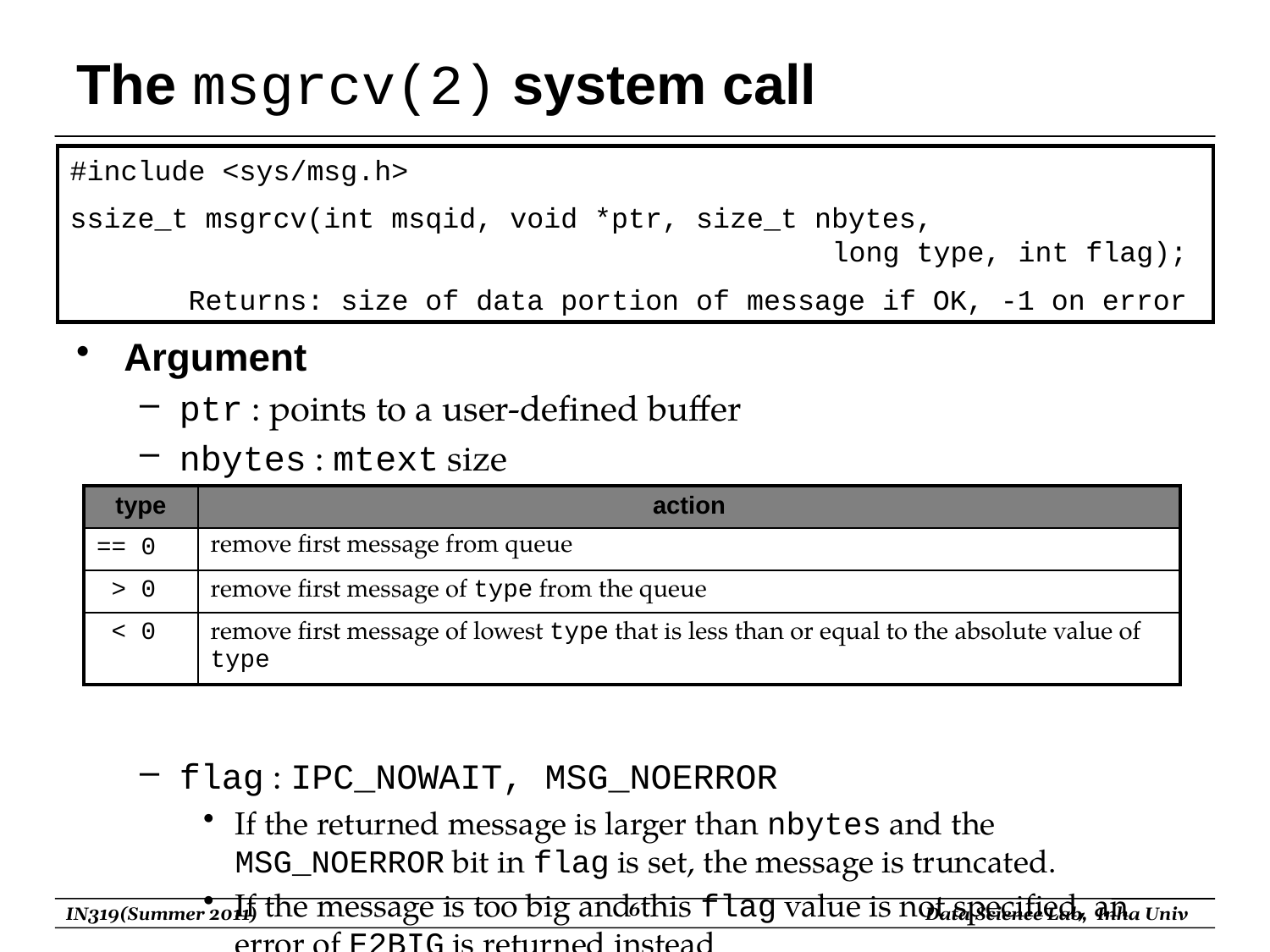

# The msgrcv(2) system call
#include <sys/msg.h>
ssize_t msgrcv(int msqid, void *ptr, size_t nbytes,
						long type, int flag);
       Returns: size of data portion of message if OK, -1 on error
Argument
ptr : points to a user-defined buffer
nbytes : mtext size

flag : IPC_NOWAIT, MSG_NOERROR
If the returned message is larger than nbytes and the MSG_NOERROR bit in flag is set, the message is truncated.
If the message is too big and this flag value is not specified, an error of E2BIG is returned instead
| type | action |
| --- | --- |
| == 0 | remove first message from queue |
| > 0 | remove first message of type from the queue |
| < 0 | remove first message of lowest type that is less than or equal to the absolute value of type |
6